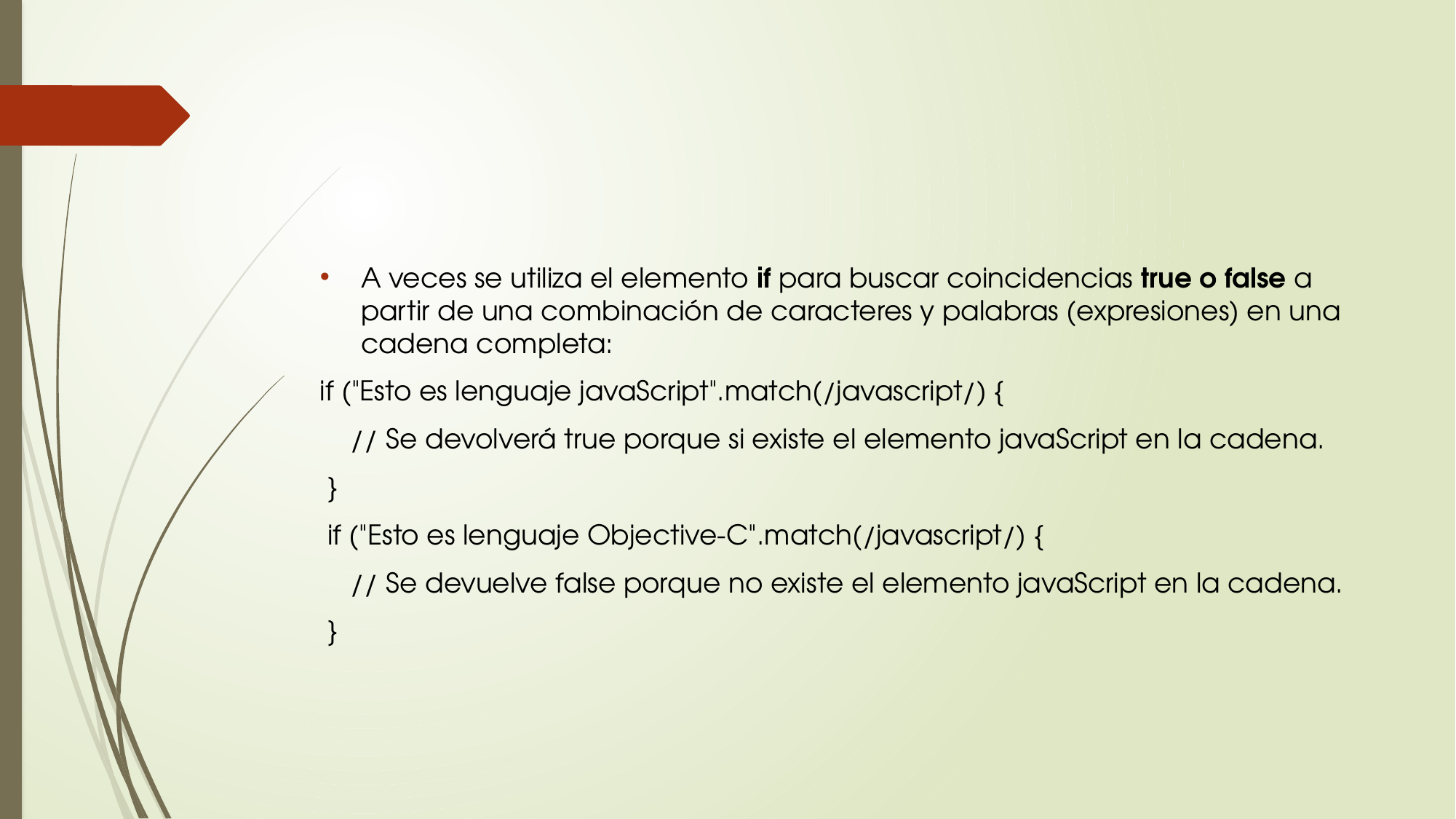

A veces se utiliza el elemento if para buscar coincidencias true o false a partir de una combinación de caracteres y palabras (expresiones) en una cadena completa:
if ("Esto es lenguaje javaScript".match(/javascript/) {
    // Se devolverá true porque si existe el elemento javaScript en la cadena.
 }
 if ("Esto es lenguaje Objective-C".match(/javascript/) {
    // Se devuelve false porque no existe el elemento javaScript en la cadena.
 }